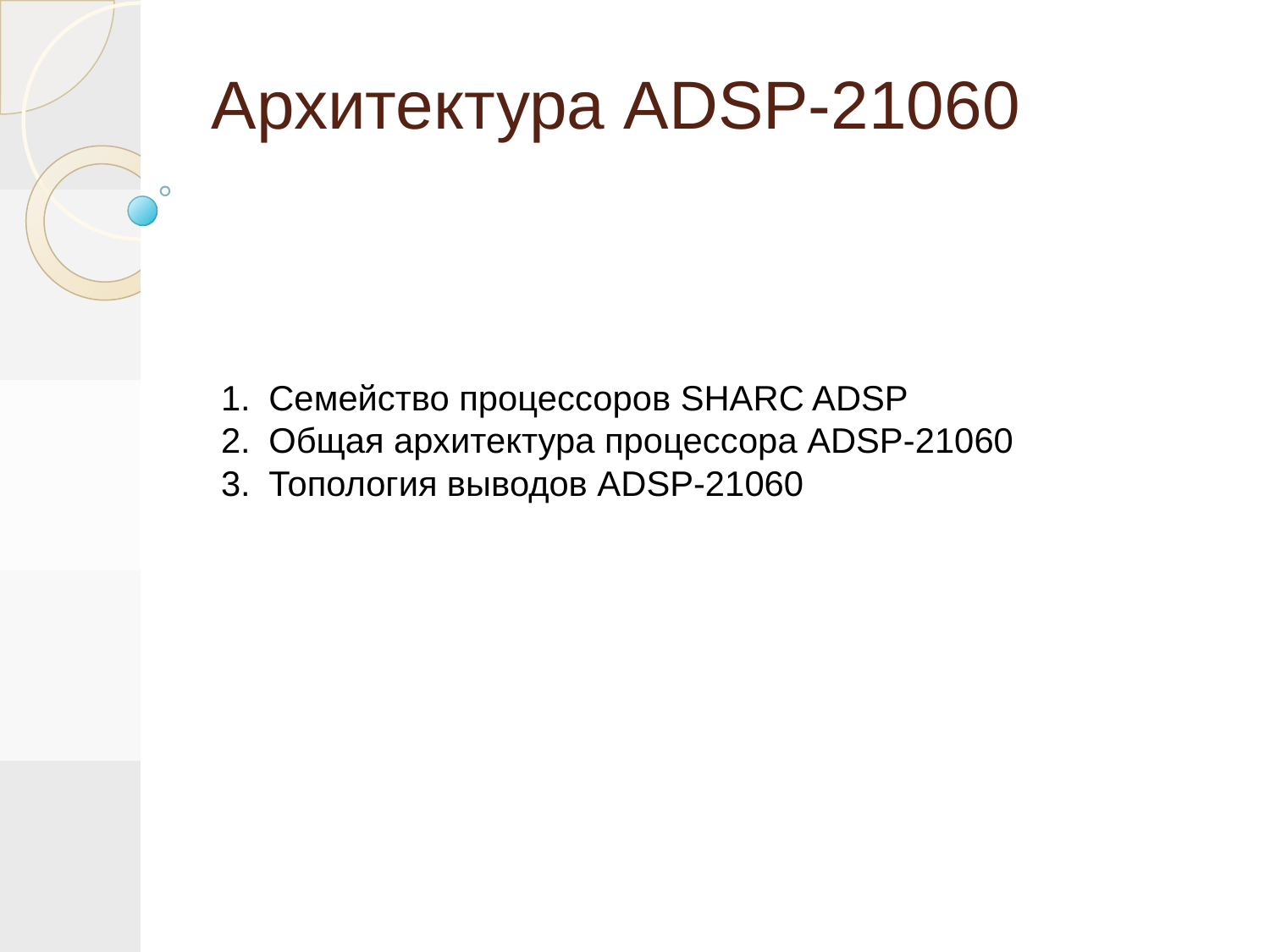

# Архитектура ADSP-21060

Семейство процессоров SHARC ADSP
Общая архитектура процессора ADSP-21060
Топология выводов ADSP-21060